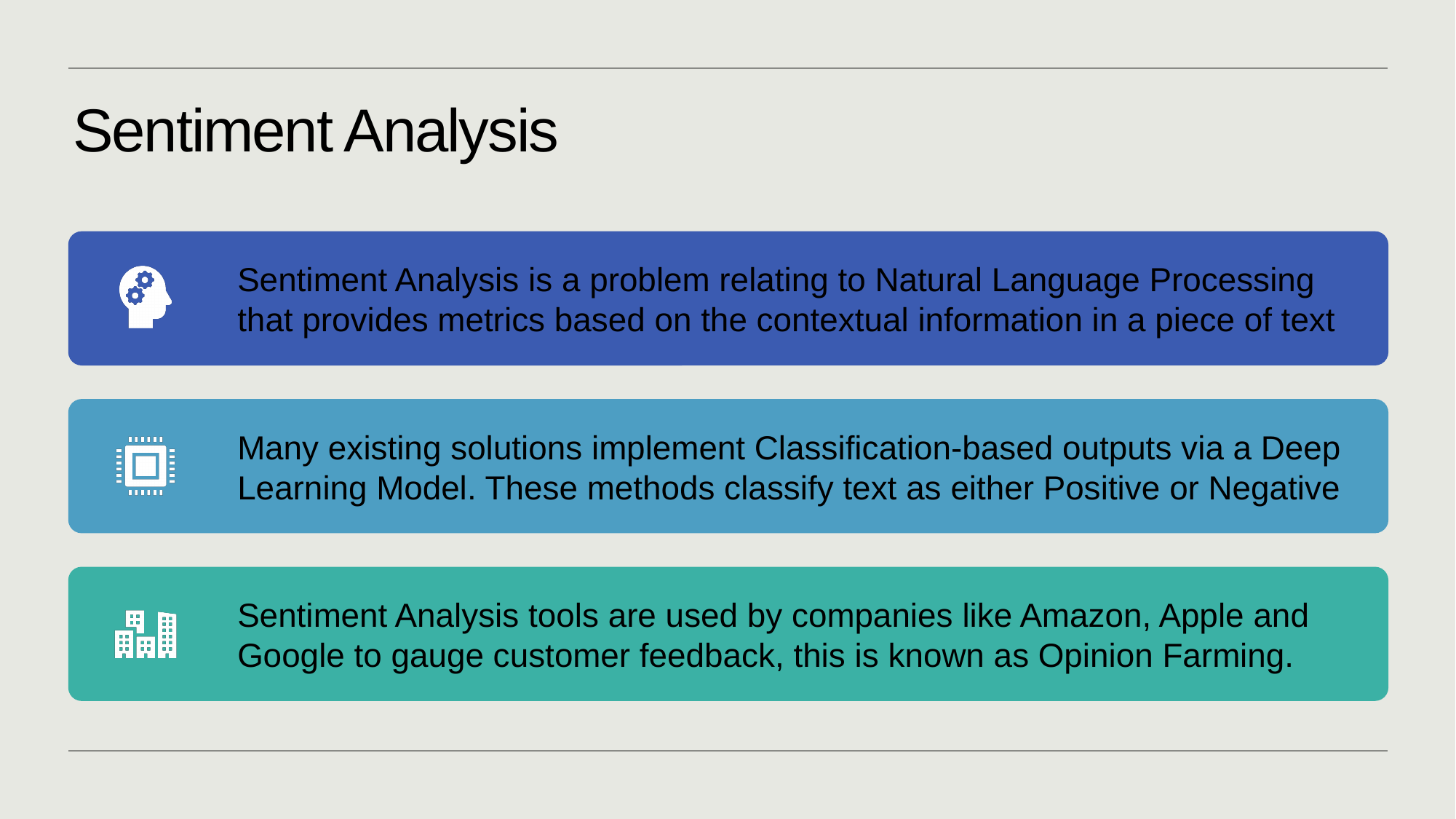

# Sentiment Analysis
Sentiment Analysis is a problem relating to Natural Language Processing that provides metrics based on the contextual information in a piece of text
Many existing solutions implement Classification-based outputs via a Deep Learning Model. These methods classify text as either Positive or Negative
Sentiment Analysis tools are used by companies like Amazon, Apple and Google to gauge customer feedback, this is known as Opinion Farming.